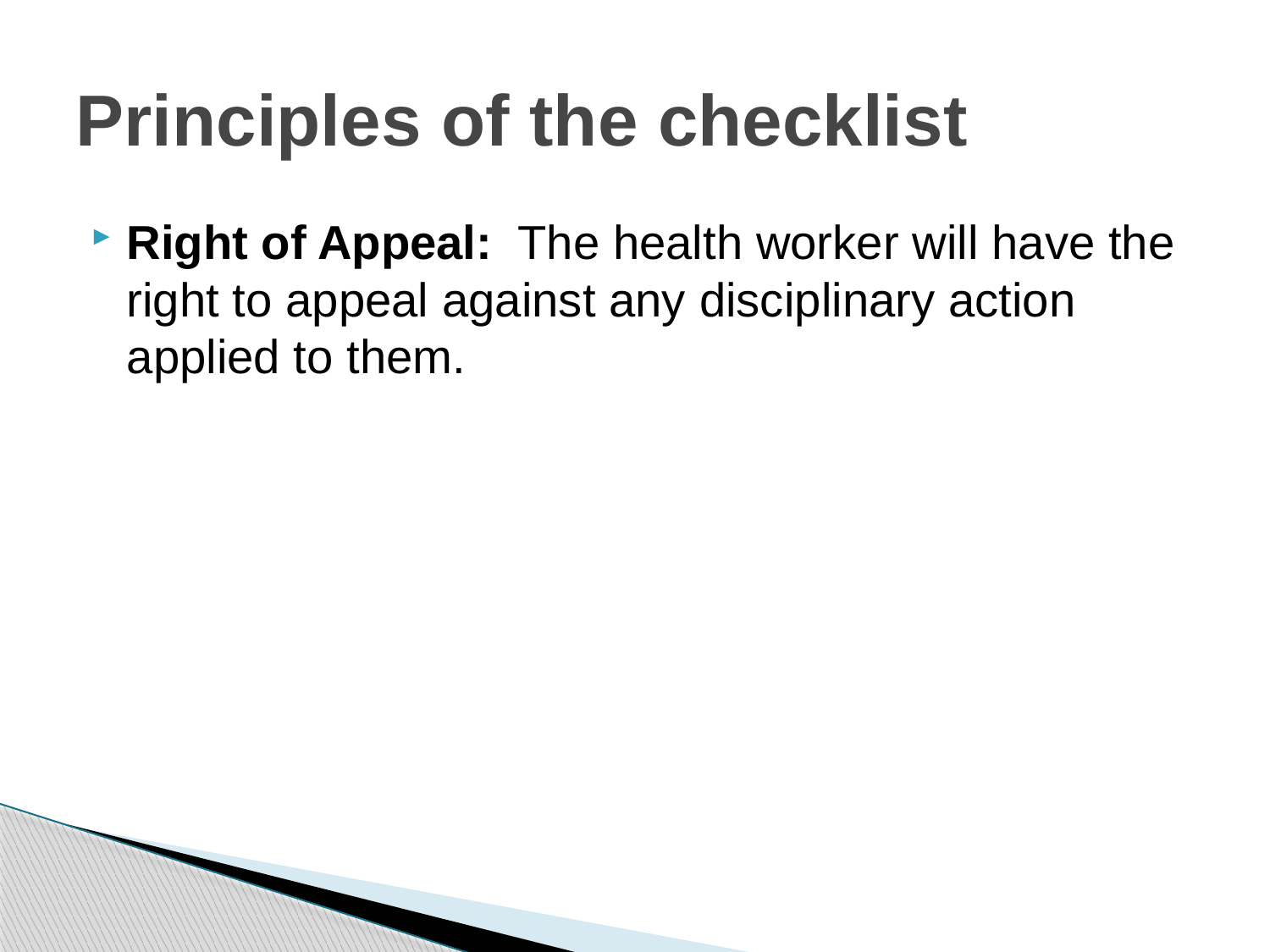

# Principles of the checklist
Right of Appeal:  The health worker will have the right to appeal against any disciplinary action applied to them.